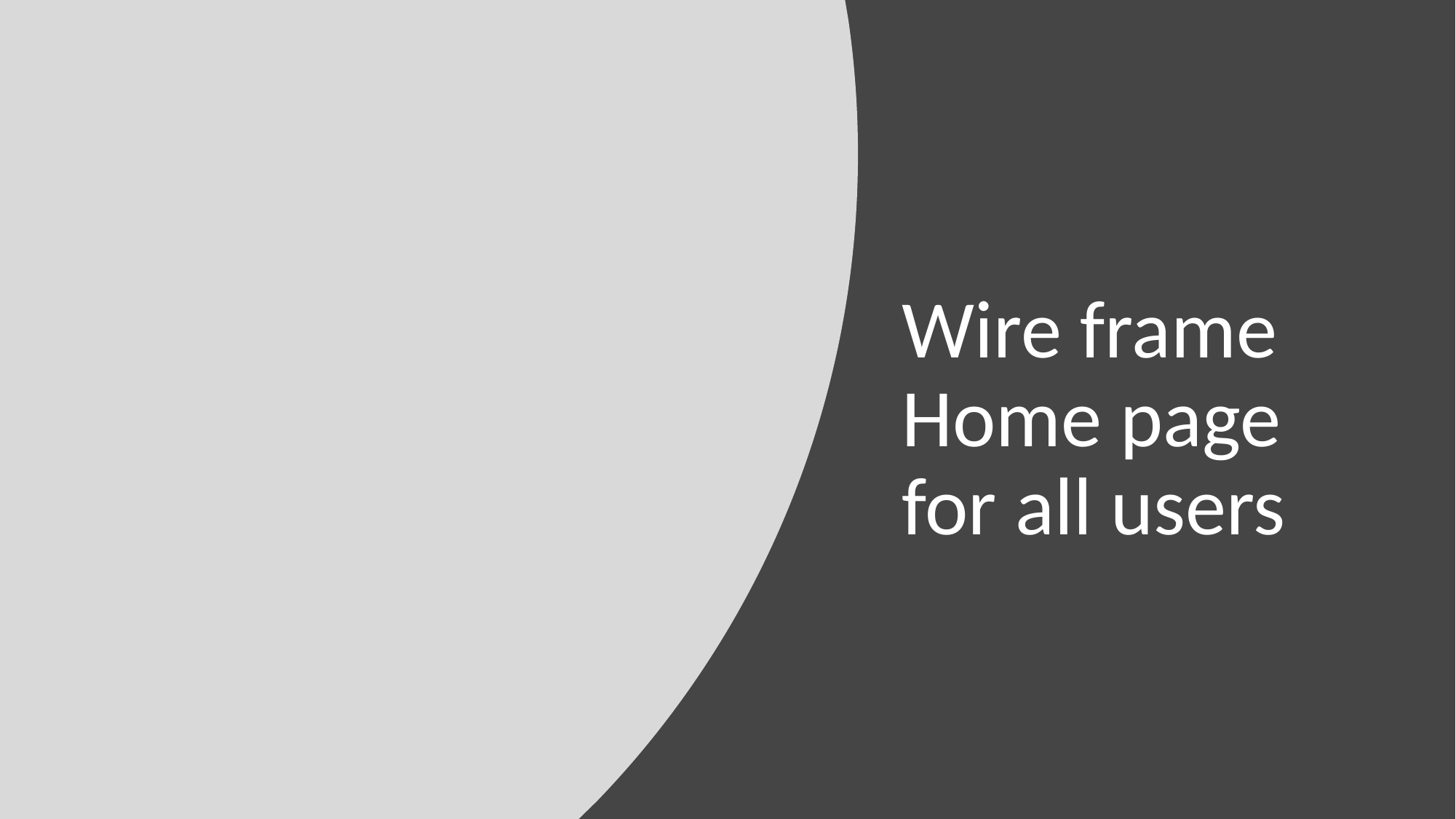

# Wire frame Home page for all users